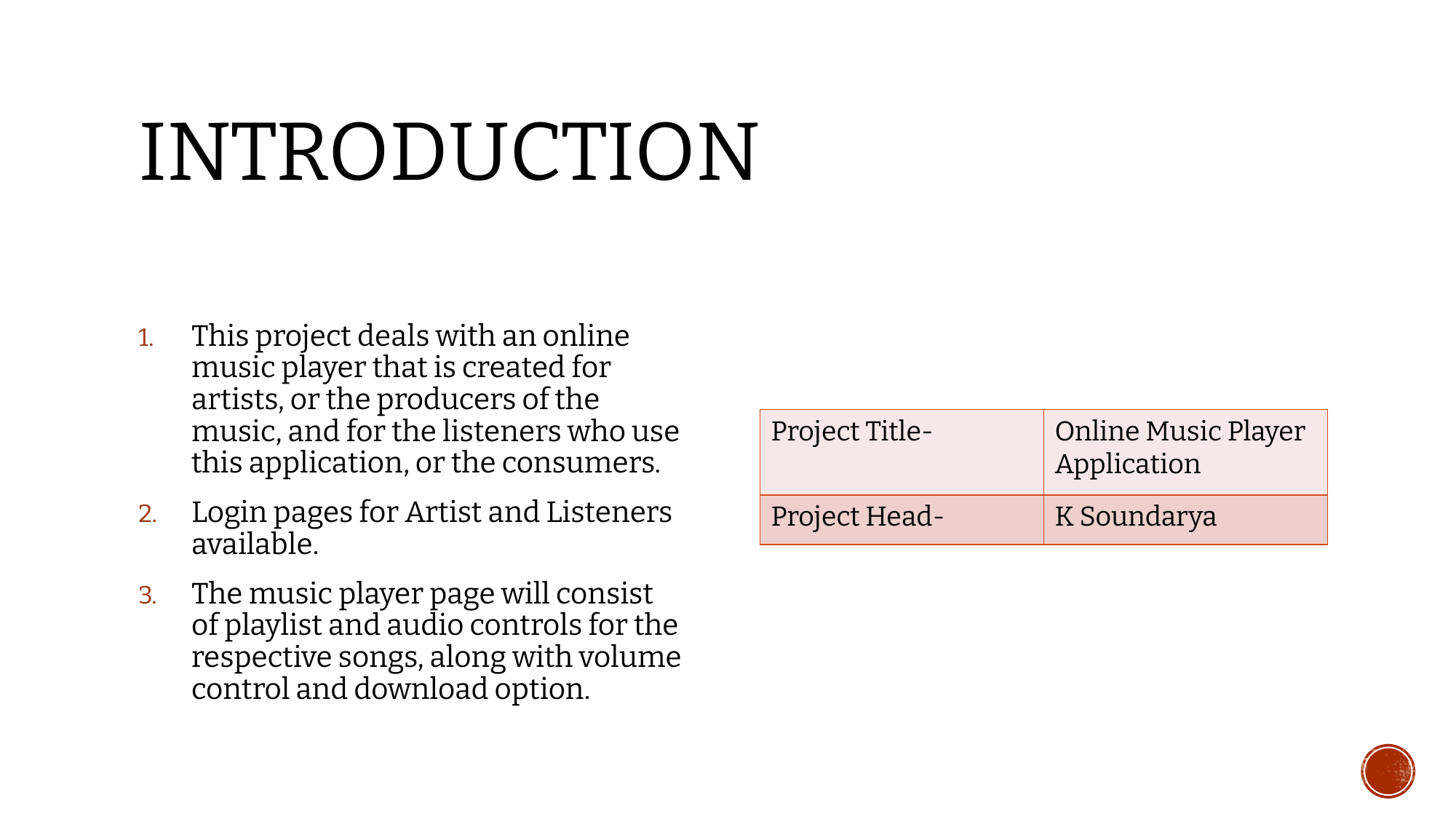

# Introduction

This project deals with an online music player that is created for artists, or the producers of the music, and for the listeners who use this application, or the consumers.
Login pages for Artist and Listeners available.
The music player page will consist of playlist and audio controls for the respective songs, along with volume control and download option.

| Project Title- | Online Music Player Application |
| --- | --- |
| Project Head- | K Soundarya |